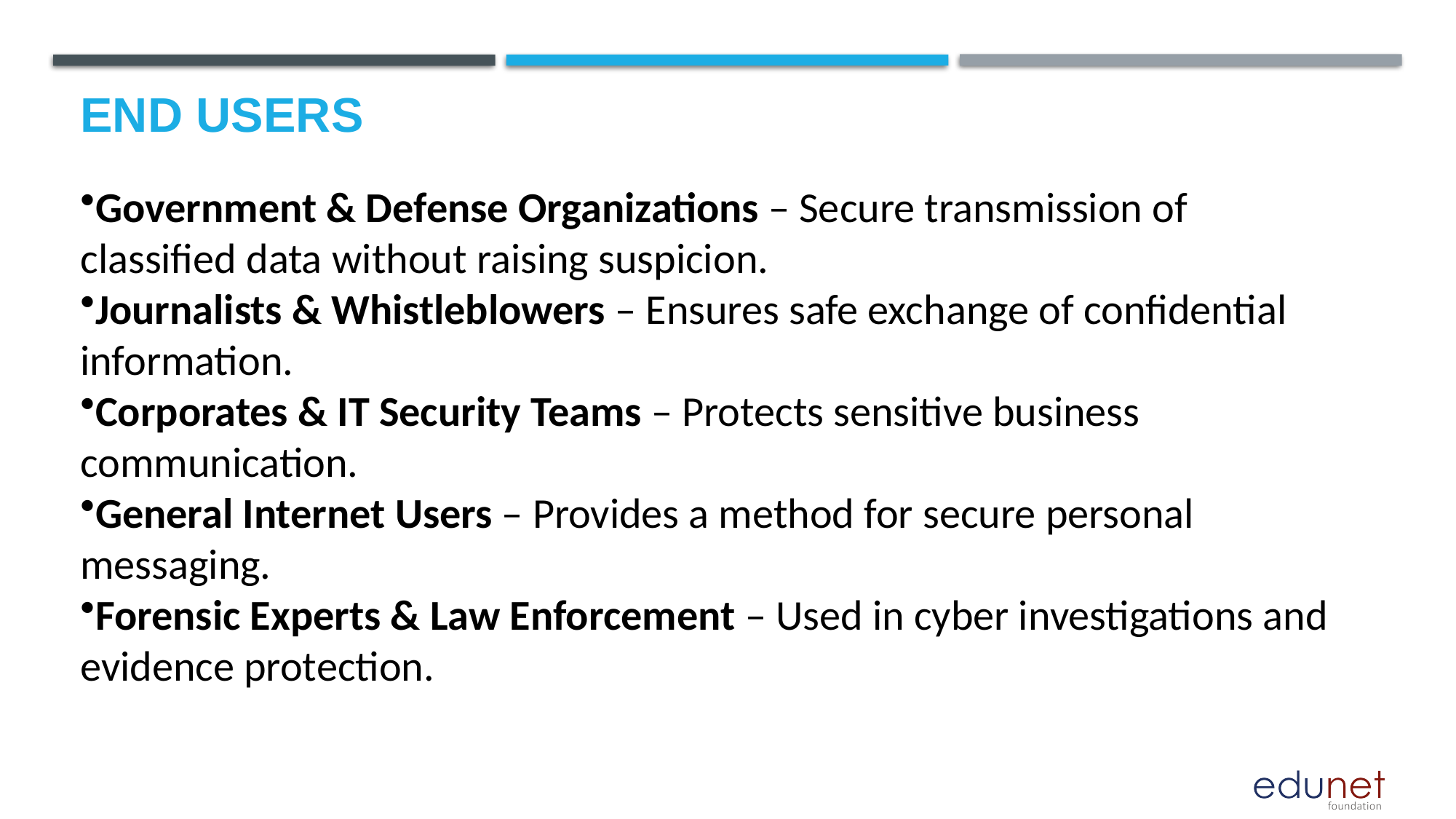

# End users
Government & Defense Organizations – Secure transmission of classified data without raising suspicion.
Journalists & Whistleblowers – Ensures safe exchange of confidential information.
Corporates & IT Security Teams – Protects sensitive business communication.
General Internet Users – Provides a method for secure personal messaging.
Forensic Experts & Law Enforcement – Used in cyber investigations and evidence protection.